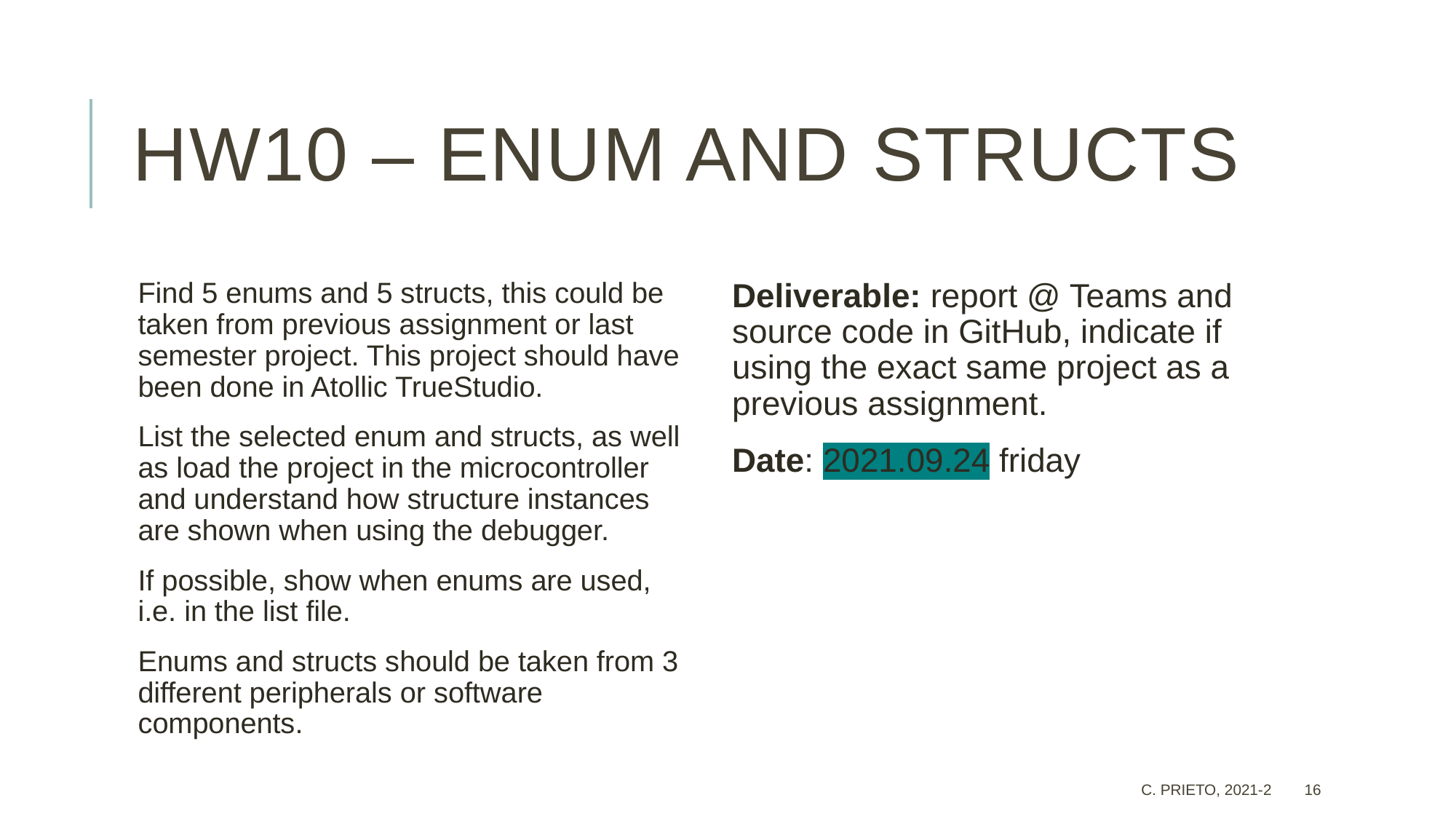

# HW10 – Enum and structs
Find 5 enums and 5 structs, this could be taken from previous assignment or last semester project. This project should have been done in Atollic TrueStudio.
List the selected enum and structs, as well as load the project in the microcontroller and understand how structure instances are shown when using the debugger.
If possible, show when enums are used, i.e. in the list file.
Enums and structs should be taken from 3 different peripherals or software components.
Deliverable: report @ Teams and source code in GitHub, indicate if using the exact same project as a previous assignment.
Date: 2021.09.24 friday
C. Prieto, 2021-2
16